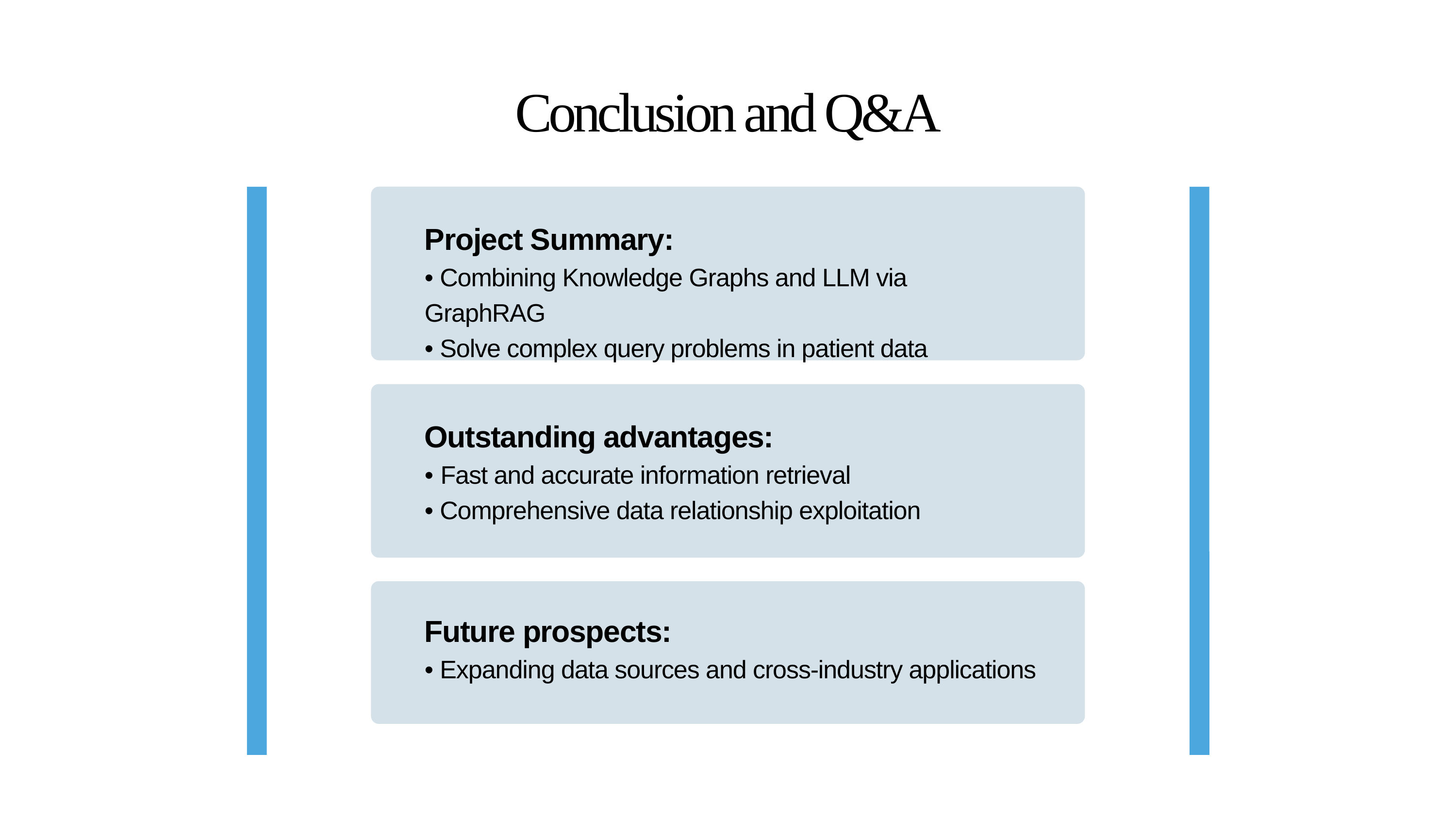

Conclusion and Q&A

Project Summary:
• Combining Knowledge Graphs and LLM via GraphRAG
• Solve complex query problems in patient data

Outstanding advantages:
• Fast and accurate information retrieval
• Comprehensive data relationship exploitation

Future prospects:
• Expanding data sources and cross-industry applications